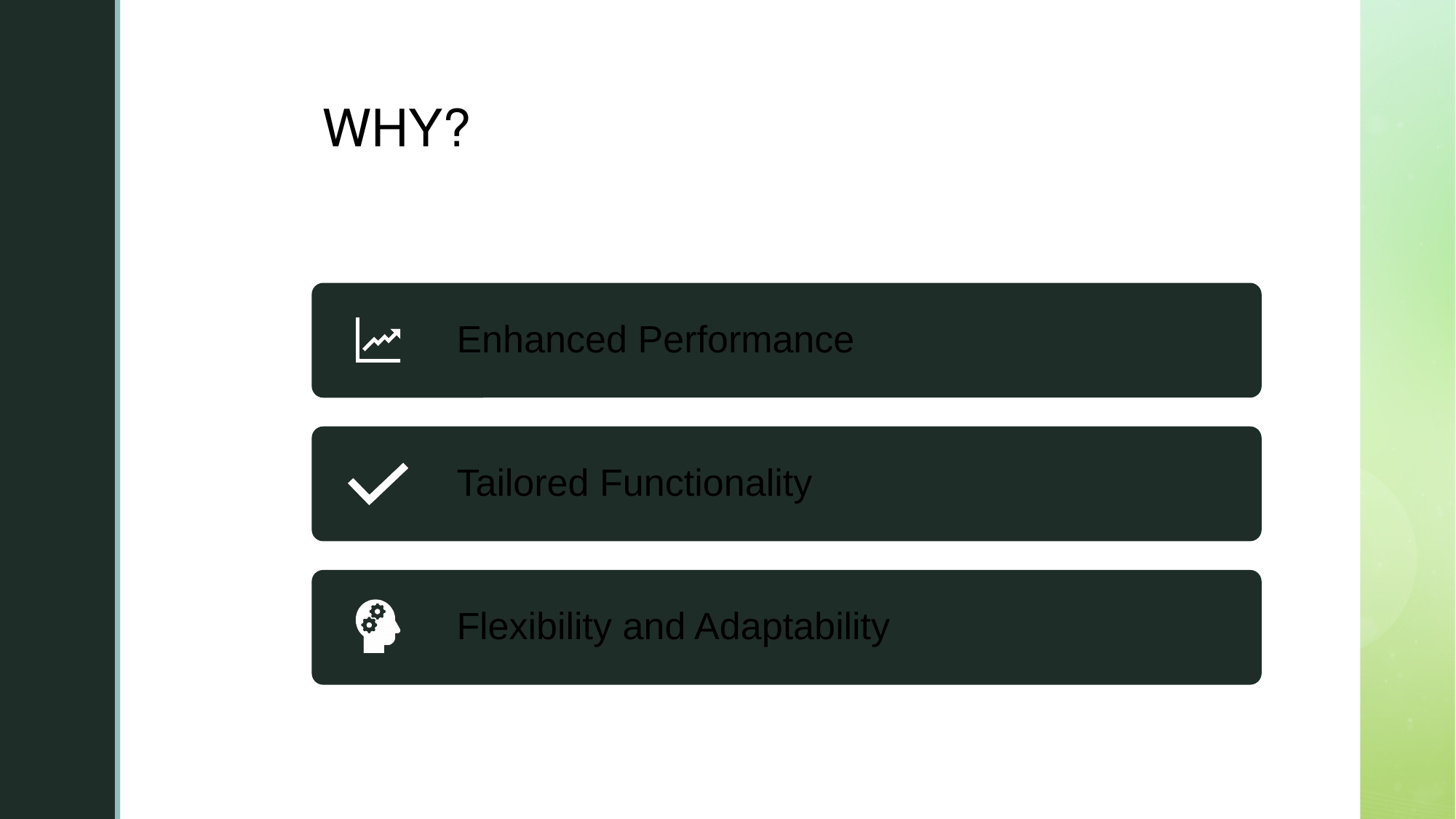

# WHY?

Enhanced Performance
Tailored Functionality
Flexibility and Adaptability